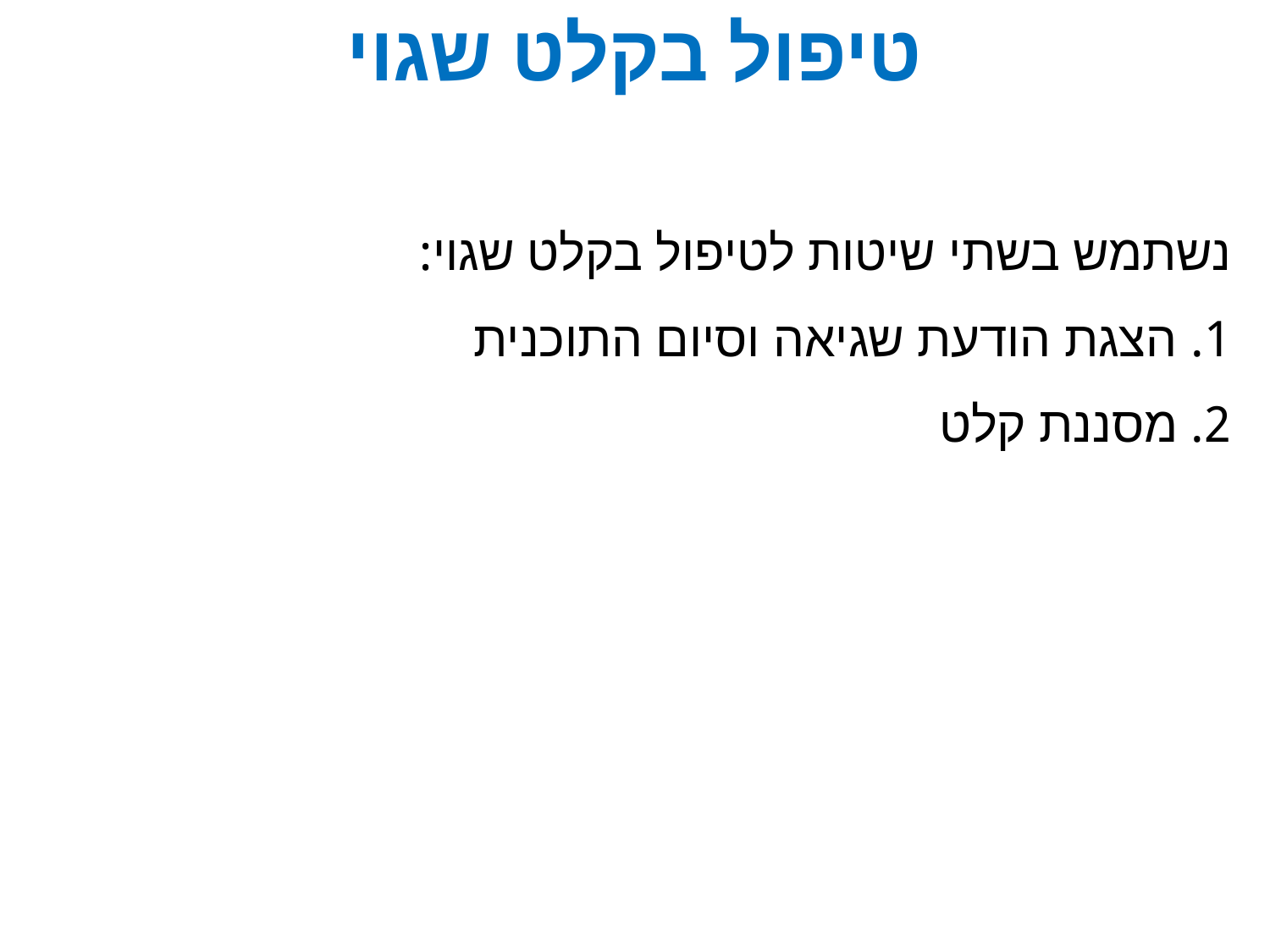

# טיפול בקלט שגוי
נשתמש בשתי שיטות לטיפול בקלט שגוי:
1. הצגת הודעת שגיאה וסיום התוכנית
2. מסננת קלט